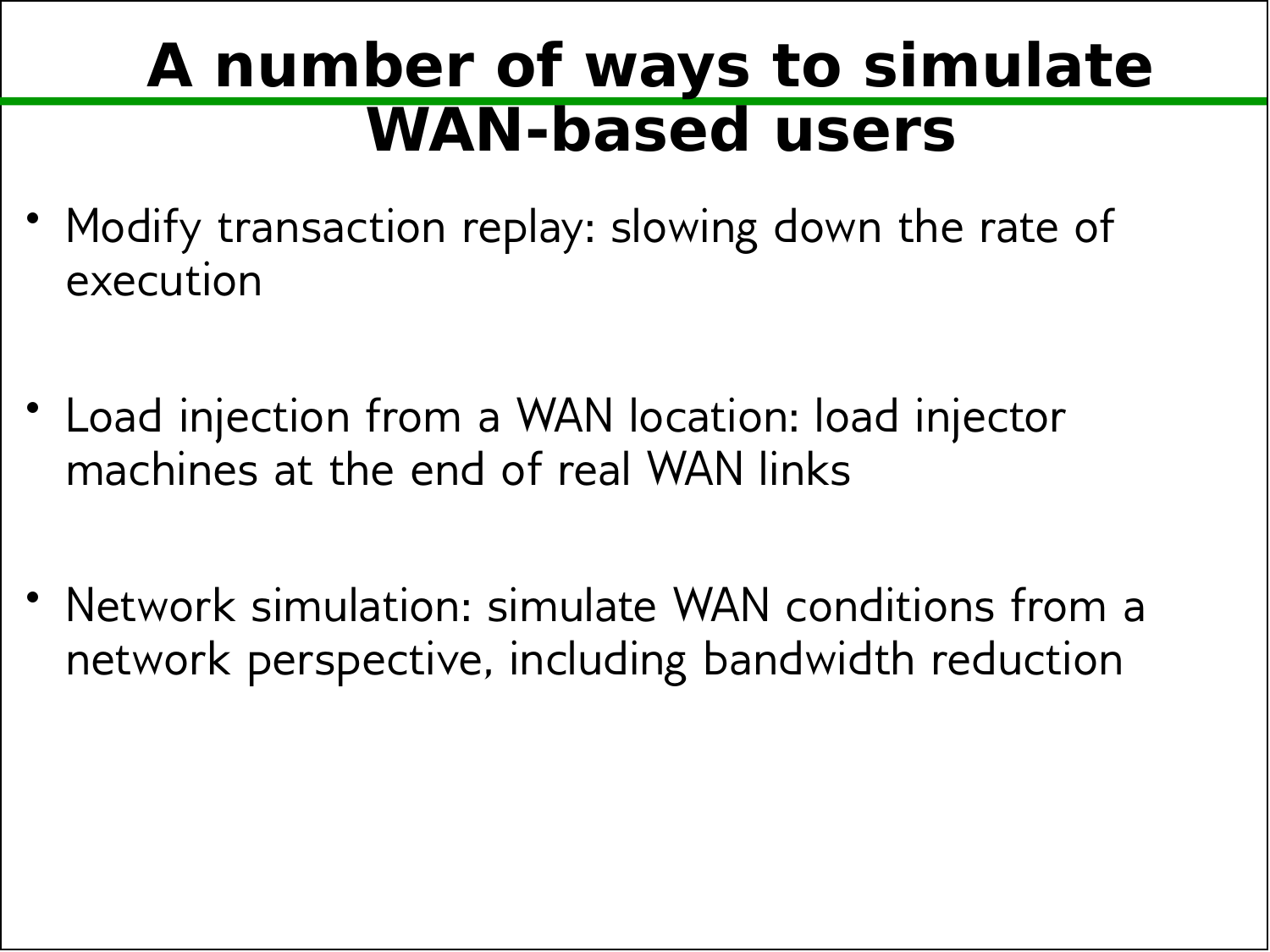

# A number of ways to simulate WAN-based users

Modify transaction replay: slowing down the rate of execution

Load injection from a WAN location: load injector machines at the end of real WAN links

Network simulation: simulate WAN conditions from a network perspective, including bandwidth reduction